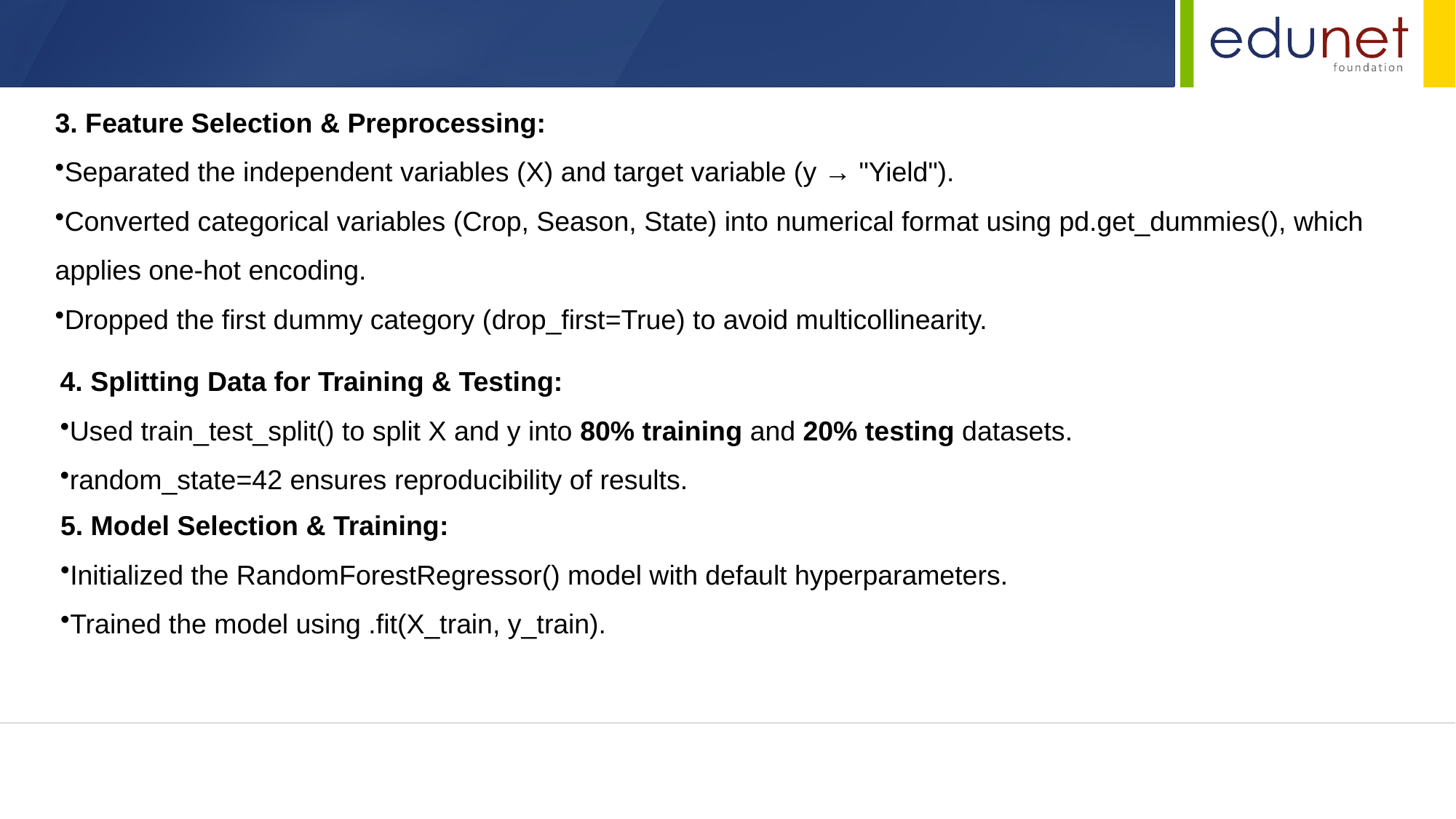

3. Feature Selection & Preprocessing:
Separated the independent variables (X) and target variable (y → "Yield").
Converted categorical variables (Crop, Season, State) into numerical format using pd.get_dummies(), which applies one-hot encoding.
Dropped the first dummy category (drop_first=True) to avoid multicollinearity.

4. Splitting Data for Training & Testing:
Used train_test_split() to split X and y into 80% training and 20% testing datasets.
random_state=42 ensures reproducibility of results.

5. Model Selection & Training:
Initialized the RandomForestRegressor() model with default hyperparameters.
Trained the model using .fit(X_train, y_train).